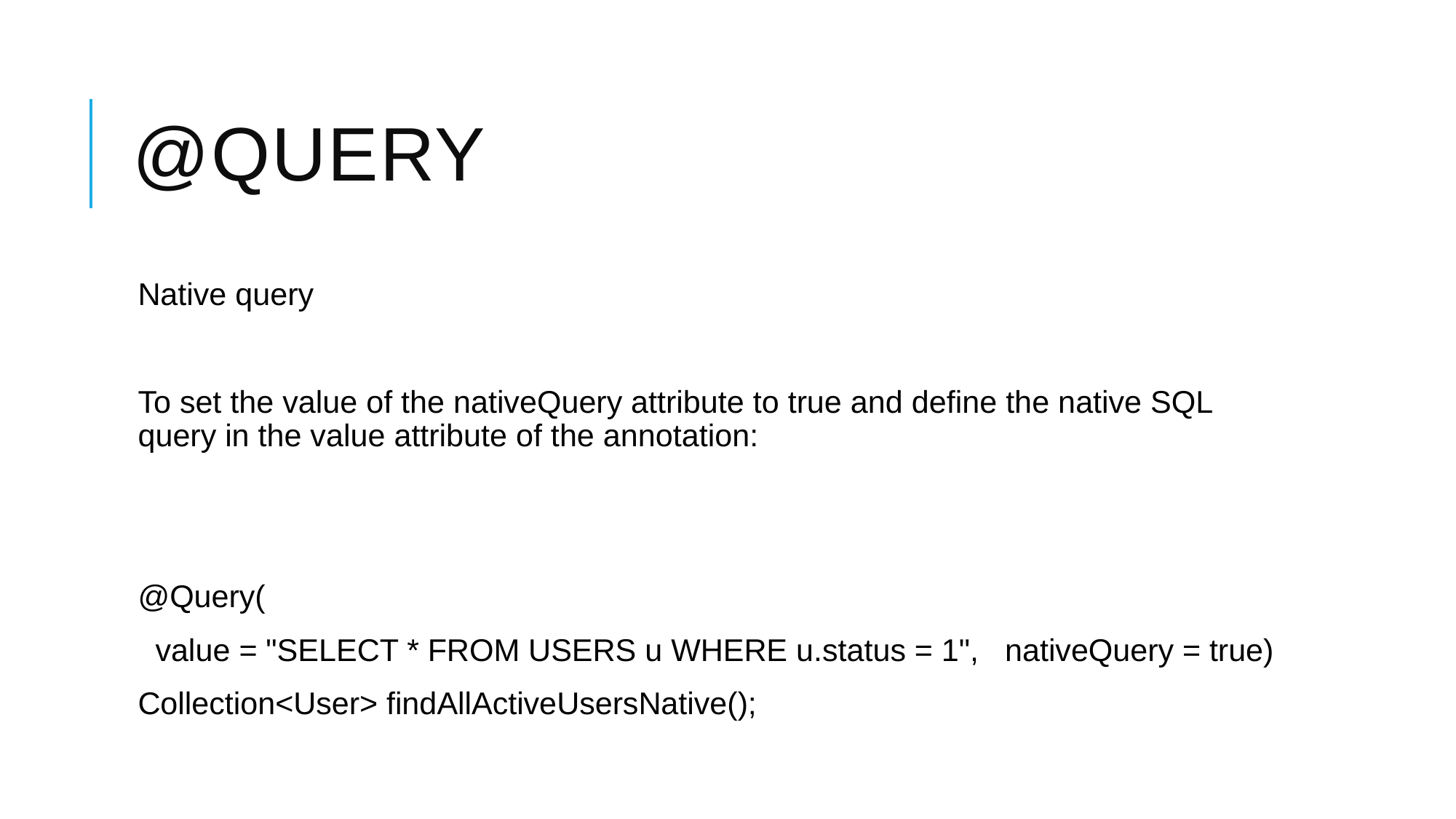

# @Query
Native query

To set the value of the nativeQuery attribute to true and define the native SQL query in the value attribute of the annotation:

@Query(
  value = "SELECT * FROM USERS u WHERE u.status = 1",   nativeQuery = true)
Collection<User> findAllActiveUsersNative();